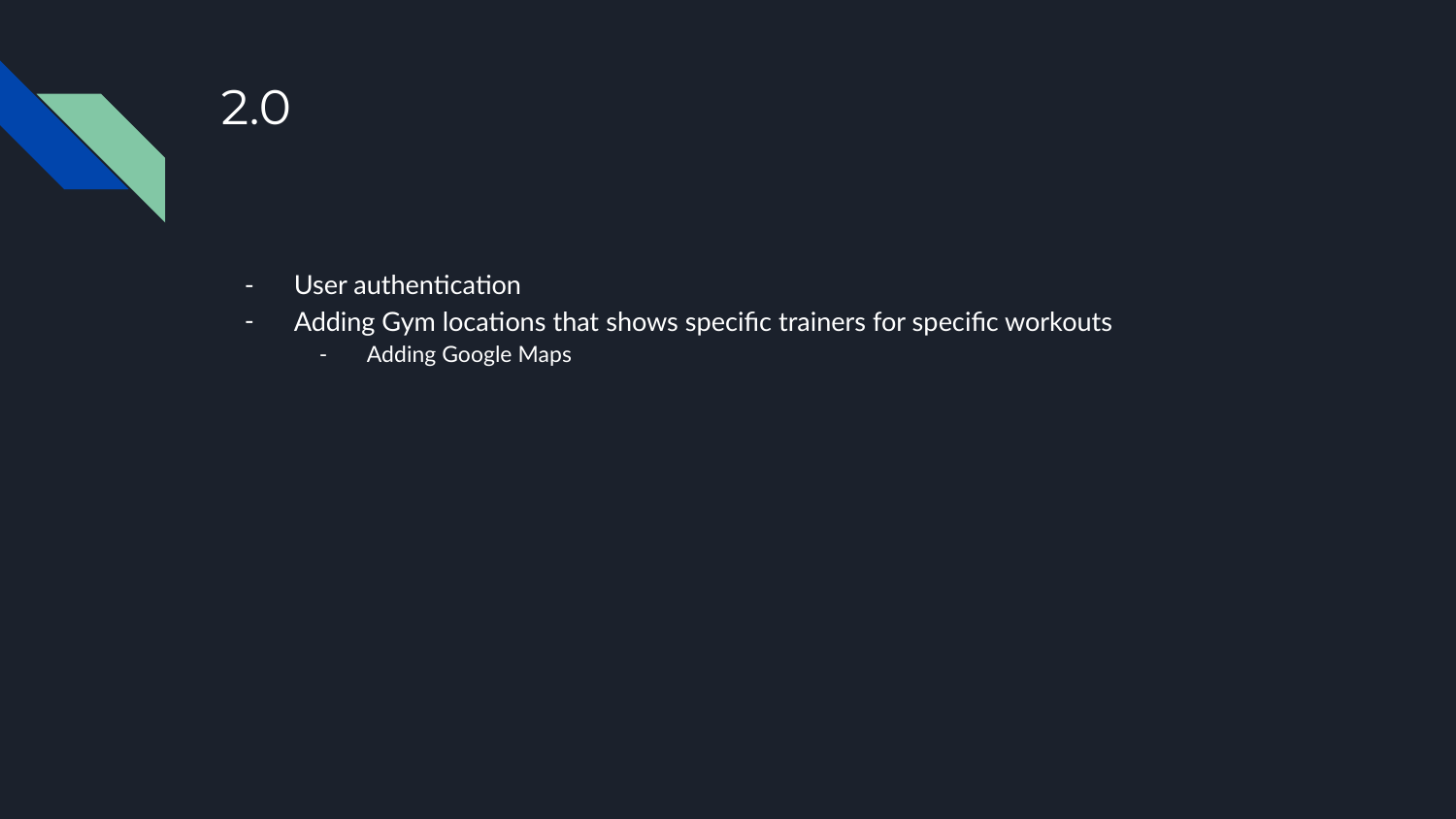

# 2.0
User authentication
Adding Gym locations that shows specific trainers for specific workouts
Adding Google Maps